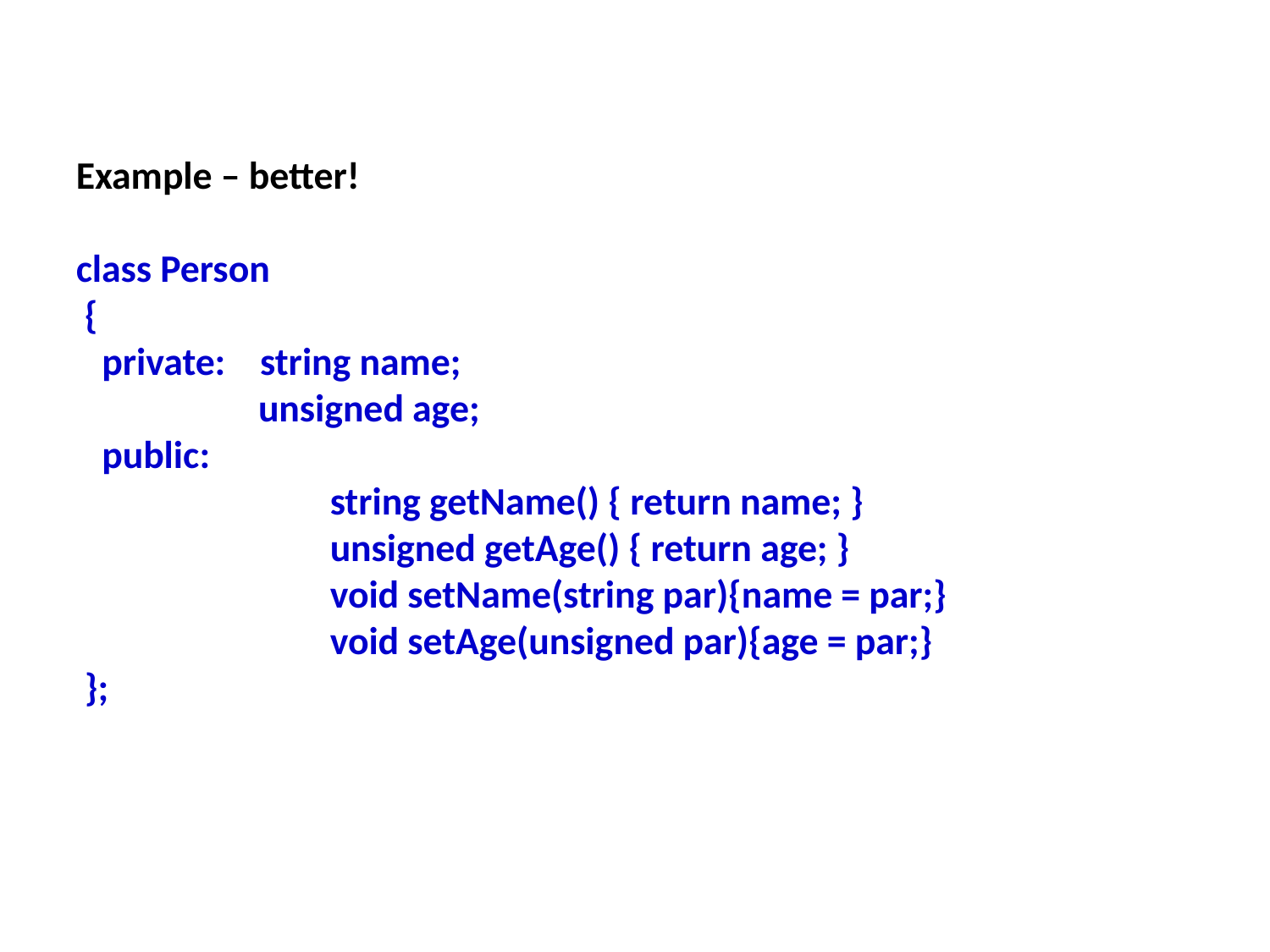

Example – better!

class Person
 {
   private:    string name;
                     unsigned age;
   public:
		string getName() { return name; }
		unsigned getAge() { return age; }
		void setName(string par){name = par;}
		void setAge(unsigned par){age = par;}
 };